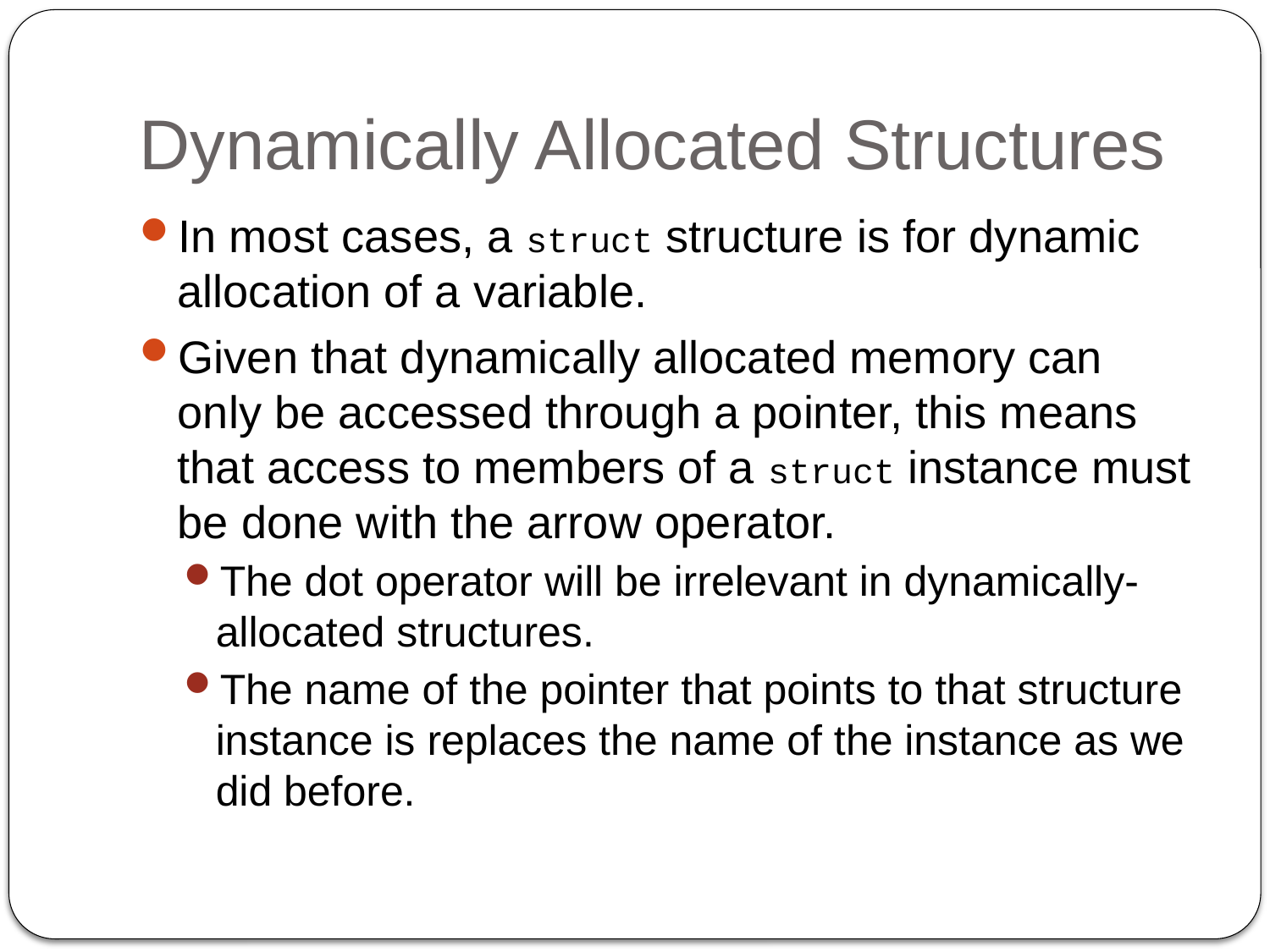

# Dynamically Allocated Structures
In most cases, a struct structure is for dynamic allocation of a variable.
Given that dynamically allocated memory can only be accessed through a pointer, this means that access to members of a struct instance must be done with the arrow operator.
The dot operator will be irrelevant in dynamically-allocated structures.
The name of the pointer that points to that structure instance is replaces the name of the instance as we did before.